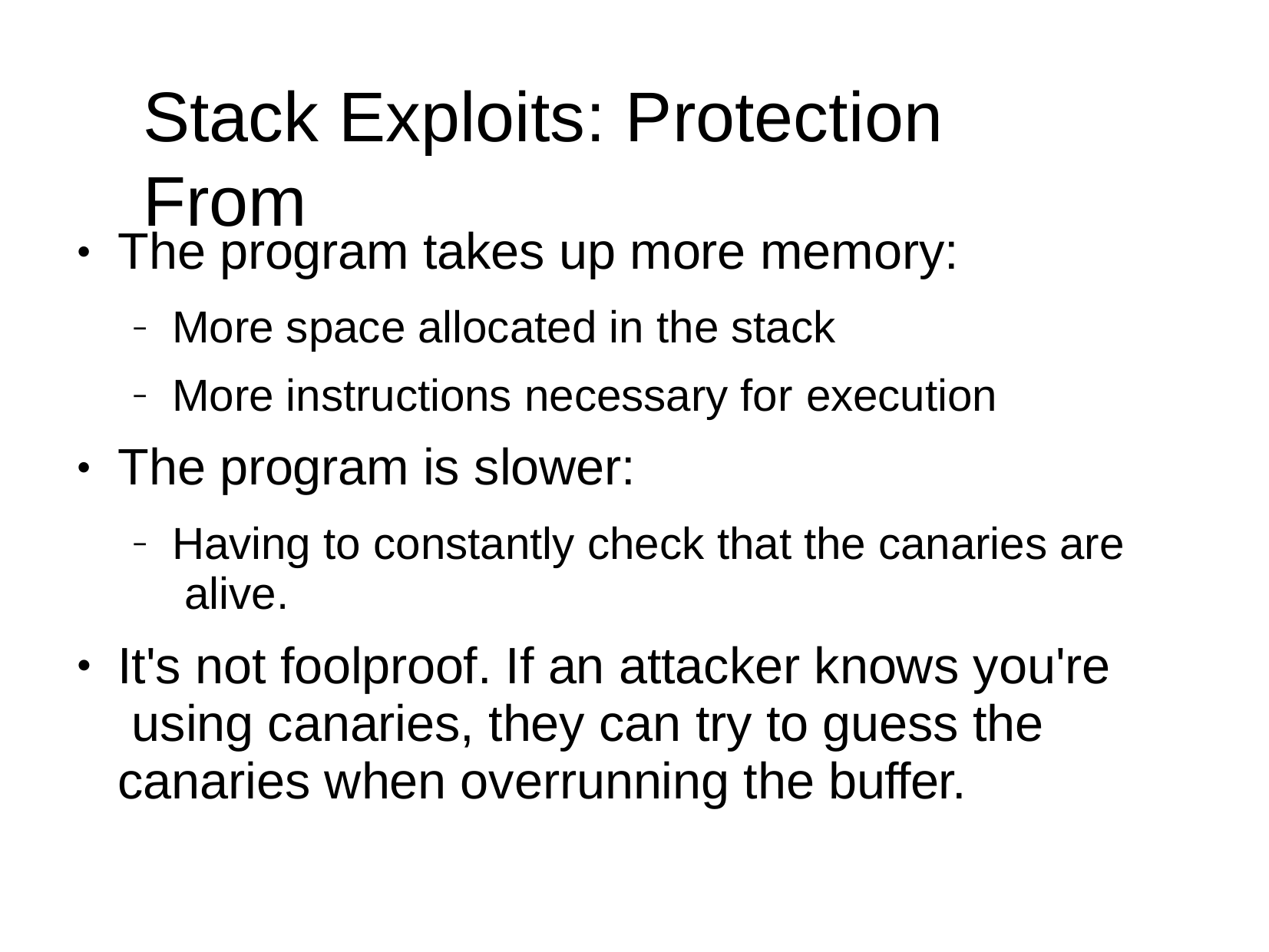

# Stack Exploits: Protection	From
The program takes up more memory:
●
More space allocated in the stack
More instructions necessary for execution
–
–
The program is slower:
●
Having to constantly check that the canaries are  alive.
It's not foolproof. If an attacker knows you're  using canaries, they can try to guess the  canaries when overrunning the buffer.
–
●